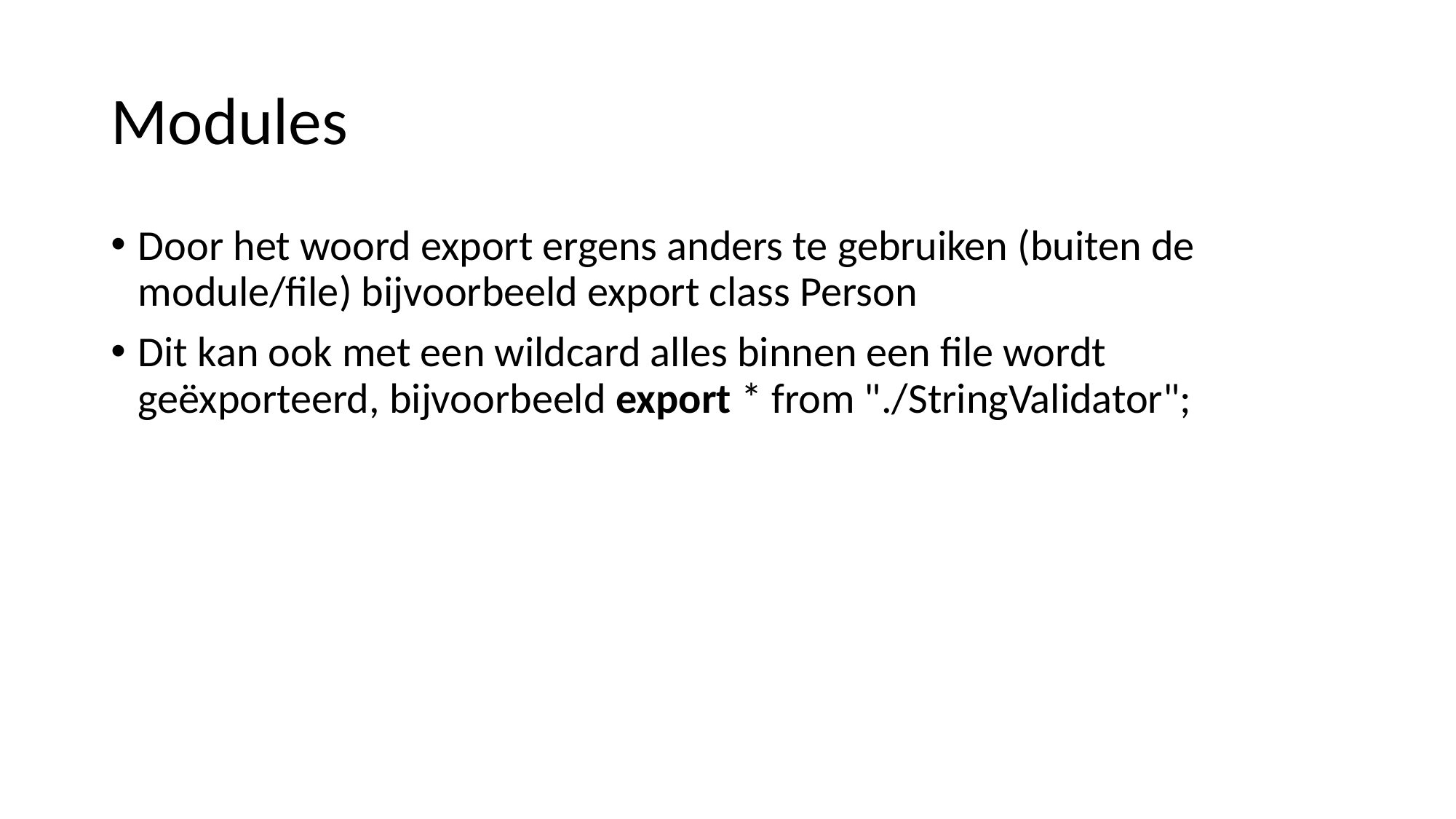

# Modules
Door het woord export ergens anders te gebruiken (buiten de module/file) bijvoorbeeld export class Person
Dit kan ook met een wildcard alles binnen een file wordt geëxporteerd, bijvoorbeeld export * from "./StringValidator";